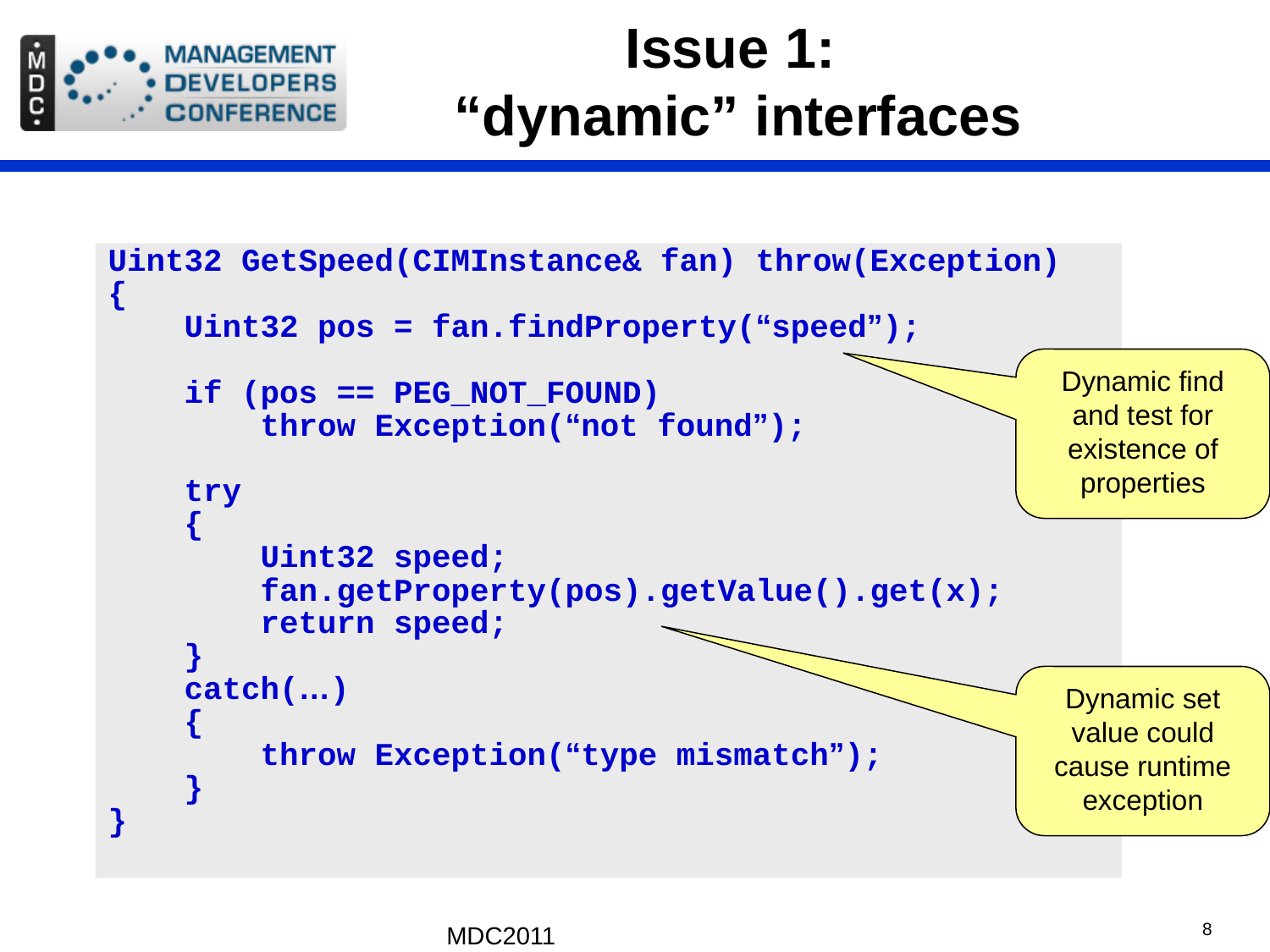

# Issue 1: “dynamic” interfaces
Uint32 GetSpeed(CIMInstance& fan) throw(Exception)
{
    Uint32 pos = fan.findProperty(“speed”);

    if (pos == PEG_NOT_FOUND)
        throw Exception(“not found”);

    try
    {
        Uint32 speed;
        fan.getProperty(pos).getValue().get(x);
        return speed;
    }
    catch(…)
    {
        throw Exception(“type mismatch”);
    }
}

Dynamic find and test for existence of properties
Dynamic set value could cause runtime exception
MDC2011
8